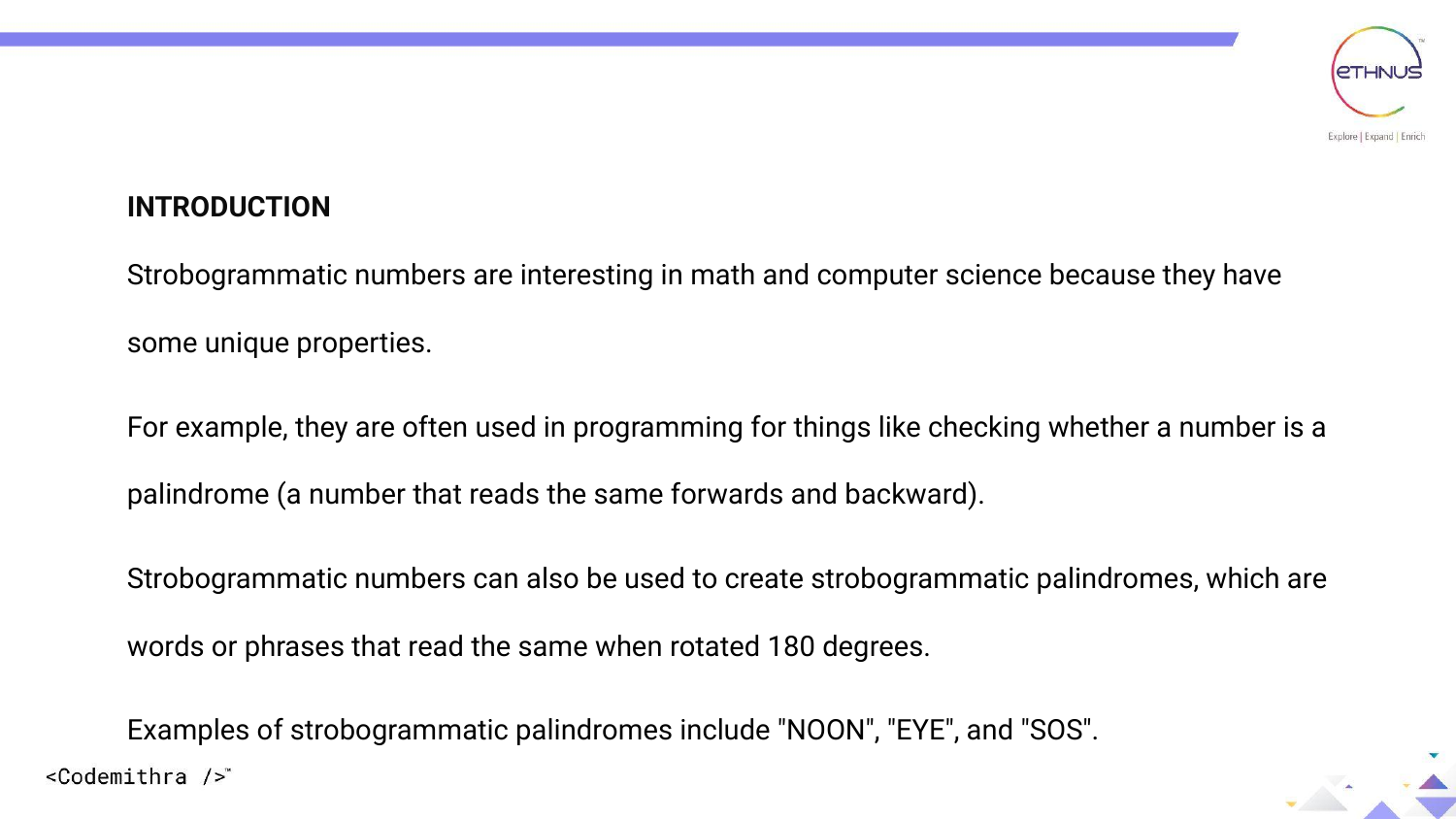

INTRODUCTION
Strobogrammatic numbers are interesting in math and computer science because they have some unique properties.
For example, they are often used in programming for things like checking whether a number is a palindrome (a number that reads the same forwards and backward).
Strobogrammatic numbers can also be used to create strobogrammatic palindromes, which are words or phrases that read the same when rotated 180 degrees.
Examples of strobogrammatic palindromes include "NOON", "EYE", and "SOS".